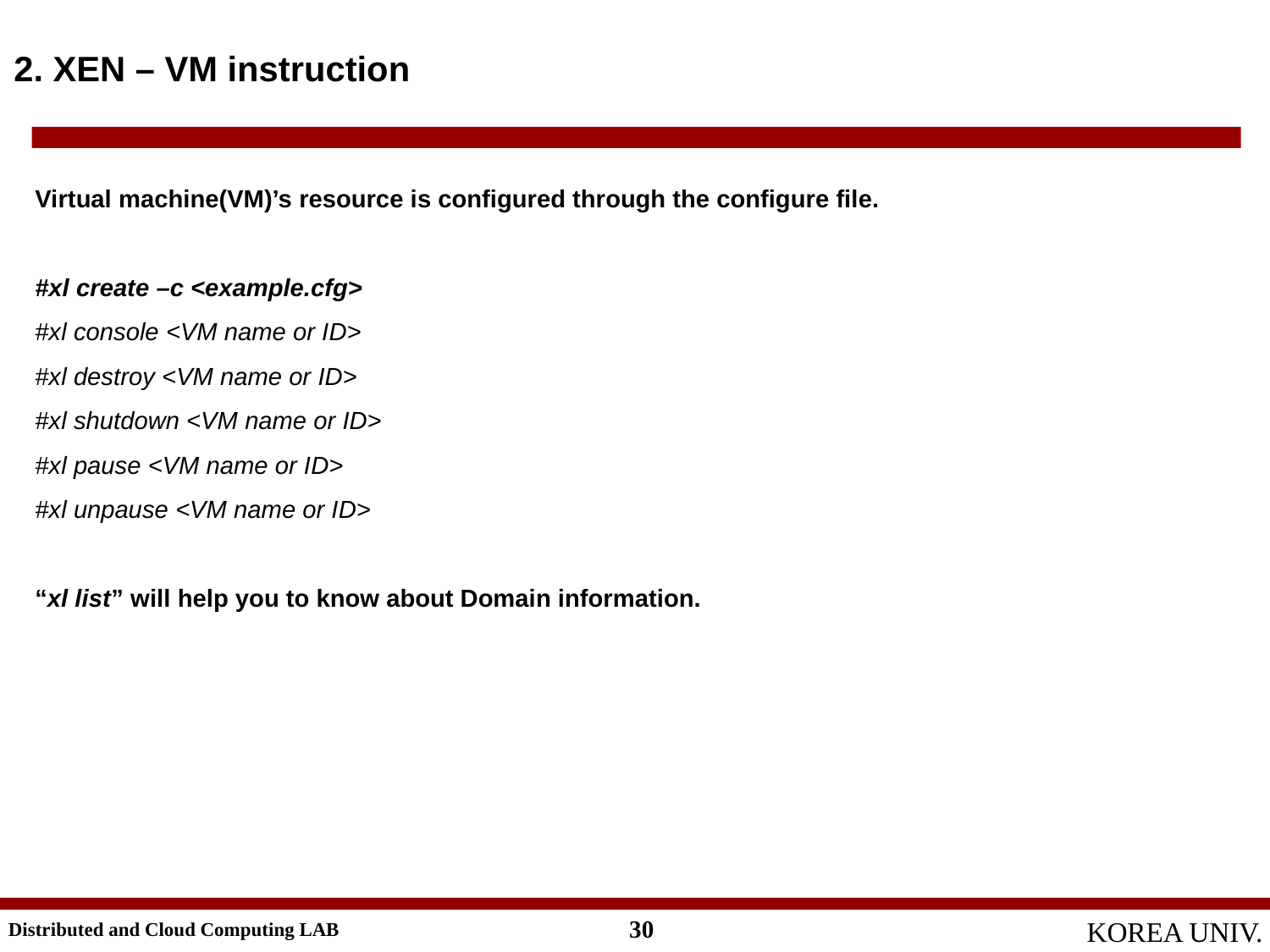

2. XEN – VM instruction
Virtual machine(VM)’s resource is configured through the configure file.

#xl create –c <example.cfg>
#xl console <VM name or ID>
#xl destroy <VM name or ID>
#xl shutdown <VM name or ID>
#xl pause <VM name or ID>
#xl unpause <VM name or ID>

“xl list” will help you to know about Domain information.

30
Distributed and Cloud Computing LAB